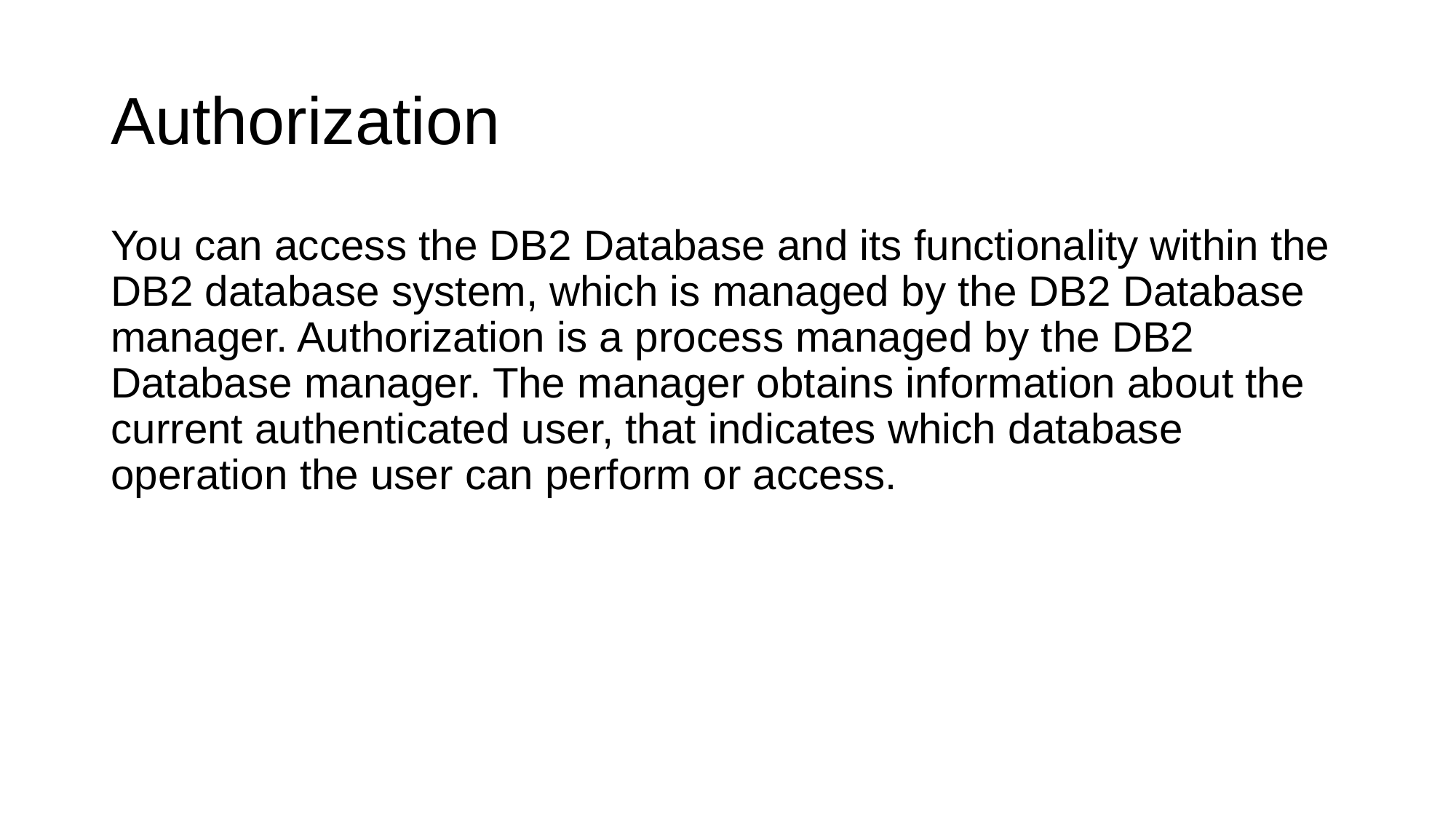

# Authorization
You can access the DB2 Database and its functionality within the DB2 database system, which is managed by the DB2 Database manager. Authorization is a process managed by the DB2 Database manager. The manager obtains information about the current authenticated user, that indicates which database operation the user can perform or access.